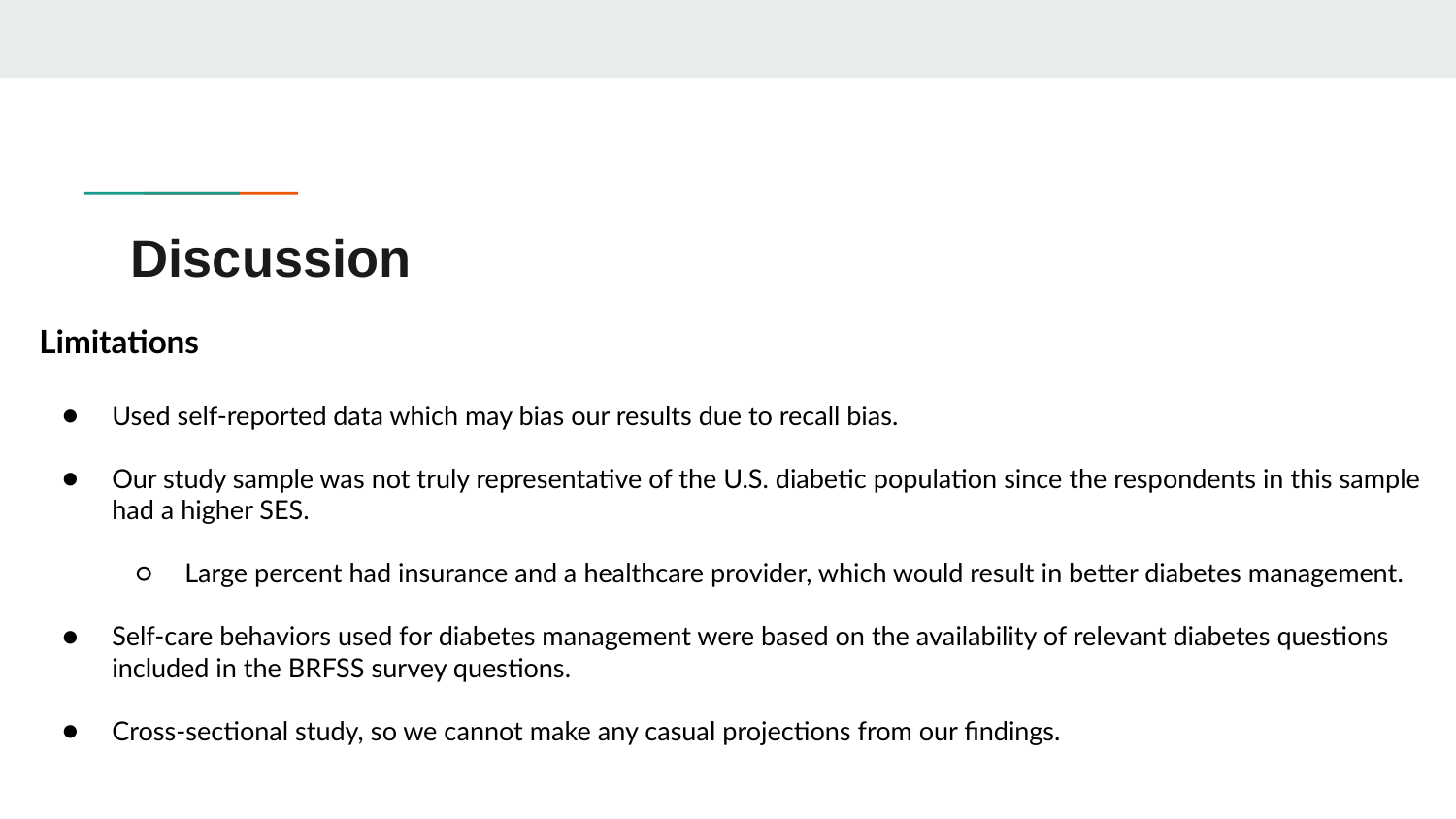

# Discussion
Limitations

Used self-reported data which may bias our results due to recall bias.

Our study sample was not truly representative of the U.S. diabetic population since the respondents in this sample had a higher SES.

Large percent had insurance and a healthcare provider, which would result in better diabetes management.

Self-care behaviors used for diabetes management were based on the availability of relevant diabetes questions included in the BRFSS survey questions.

Cross-sectional study, so we cannot make any casual projections from our findings.